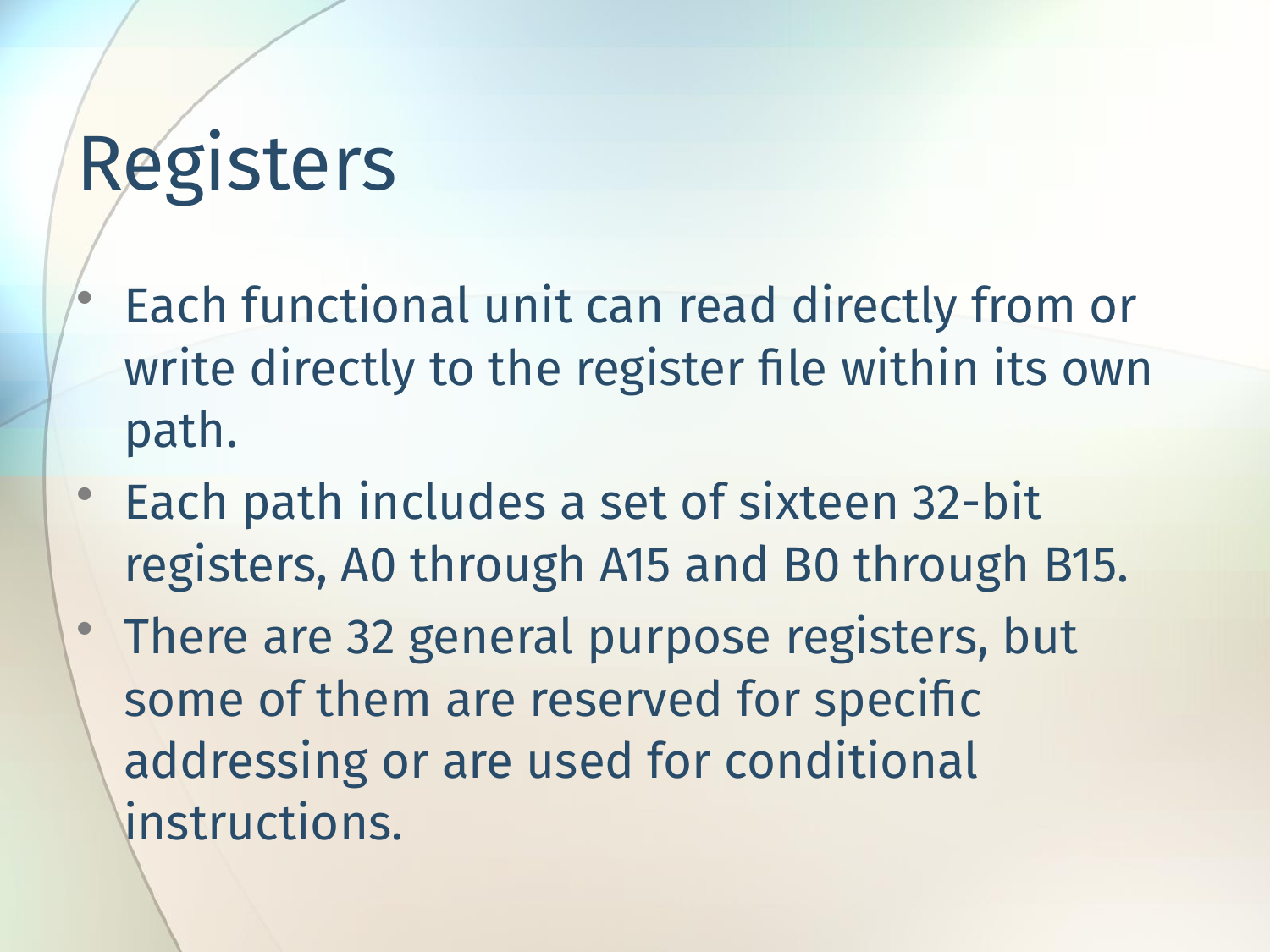

# Registers
Each functional unit can read directly from or write directly to the register file within its own path.
Each path includes a set of sixteen 32-bit registers, A0 through A15 and B0 through B15.
There are 32 general purpose registers, but some of them are reserved for specific addressing or are used for conditional instructions.